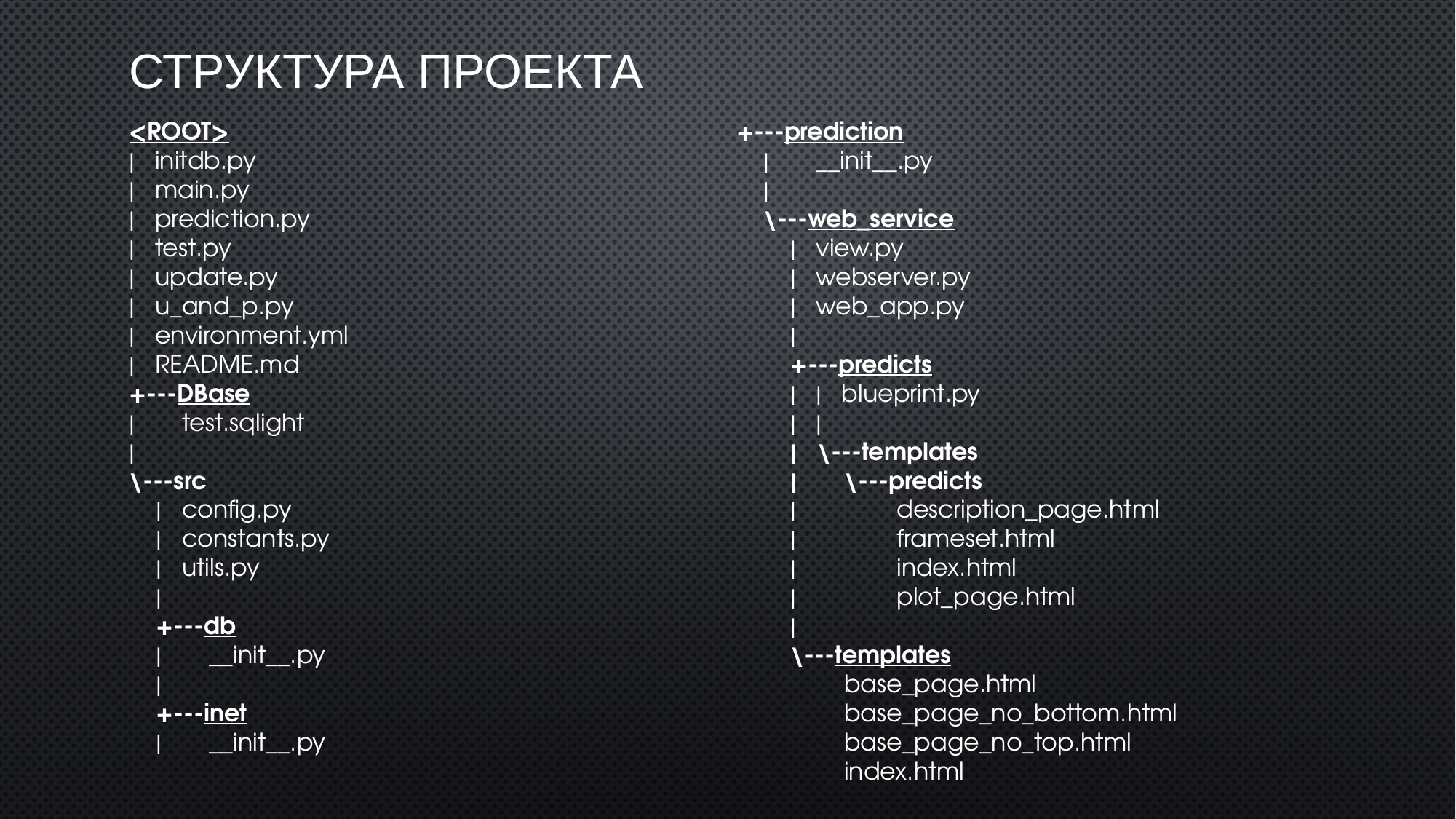

# Структура проекта
<ROOT>
|   initdb.py
|   main.py
|   prediction.py
|   test.py
|   update.py
|   u_and_p.py
|   environment.yml
|   README.md
+---DBase
|       test.sqlight
|
\---src
    |   config.py
    |   constants.py
    |   utils.py
    |
    +---db
    |       __init__.py
    |
    +---inet
    |       __init__.py
+---prediction
    |       __init__.py
    |
    \---web_service
        |   view.py
        |   webserver.py
        |   web_app.py
        |
        +---predicts
        |   |   blueprint.py
        |   |
        |   \---templates
        |       \---predicts
        |               description_page.html
        |               frameset.html
        |               index.html
        |               plot_page.html
        |
        \---templates
                base_page.html
                base_page_no_bottom.html
                base_page_no_top.html
                index.html